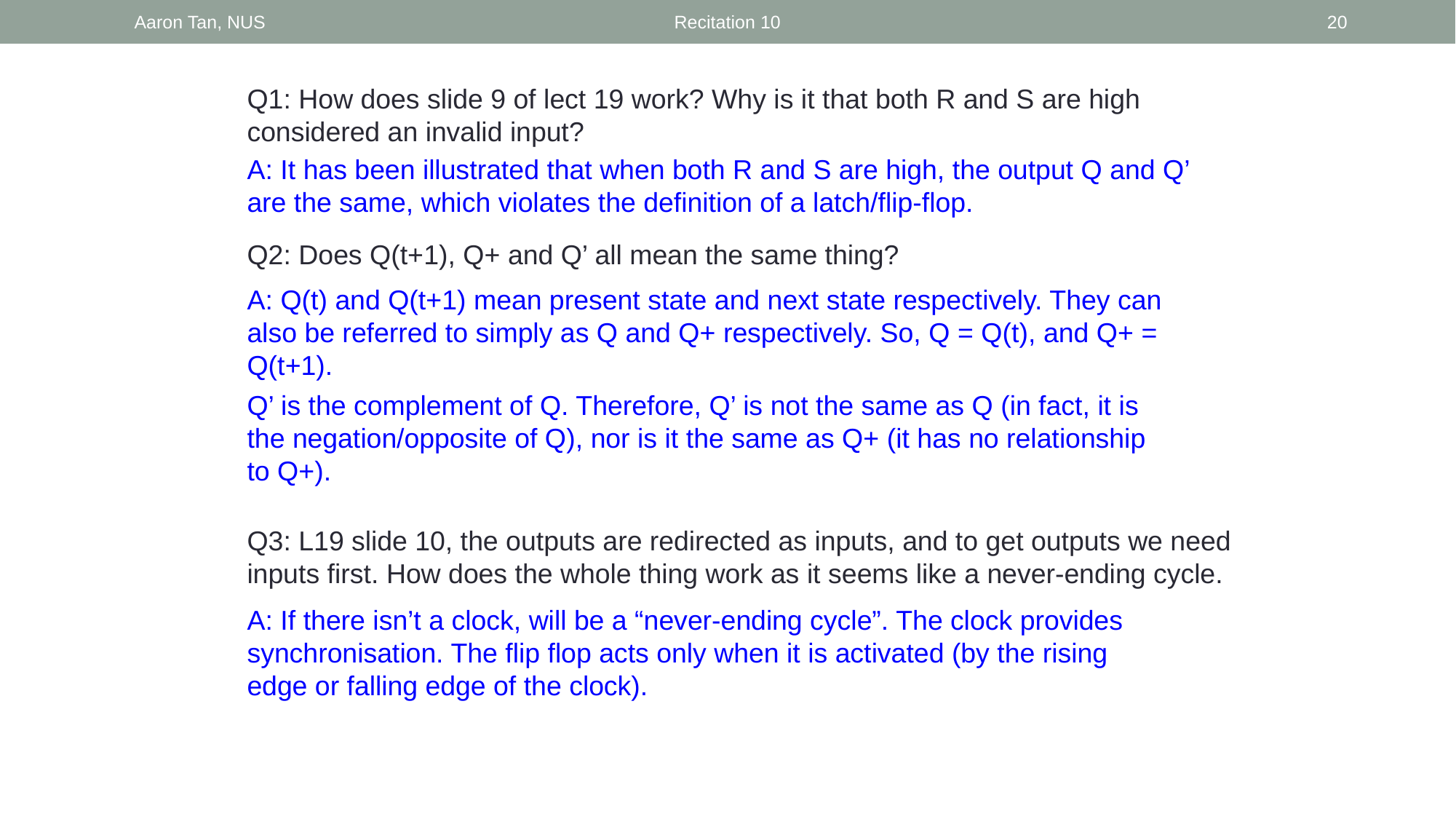

Aaron Tan, NUS
Recitation 10
20
Q1: How does slide 9 of lect 19 work? Why is it that both R and S are high considered an invalid input?
A: It has been illustrated that when both R and S are high, the output Q and Q’ are the same, which violates the definition of a latch/flip-flop.
Q2: Does Q(t+1), Q+ and Q’ all mean the same thing?
A: Q(t) and Q(t+1) mean present state and next state respectively. They can also be referred to simply as Q and Q+ respectively. So, Q = Q(t), and Q+ = Q(t+1).
Q’ is the complement of Q. Therefore, Q’ is not the same as Q (in fact, it is the negation/opposite of Q), nor is it the same as Q+ (it has no relationship to Q+).
Q3: L19 slide 10, the outputs are redirected as inputs, and to get outputs we need inputs first. How does the whole thing work as it seems like a never-ending cycle.
A: If there isn’t a clock, will be a “never-ending cycle”. The clock provides synchronisation. The flip flop acts only when it is activated (by the rising edge or falling edge of the clock).